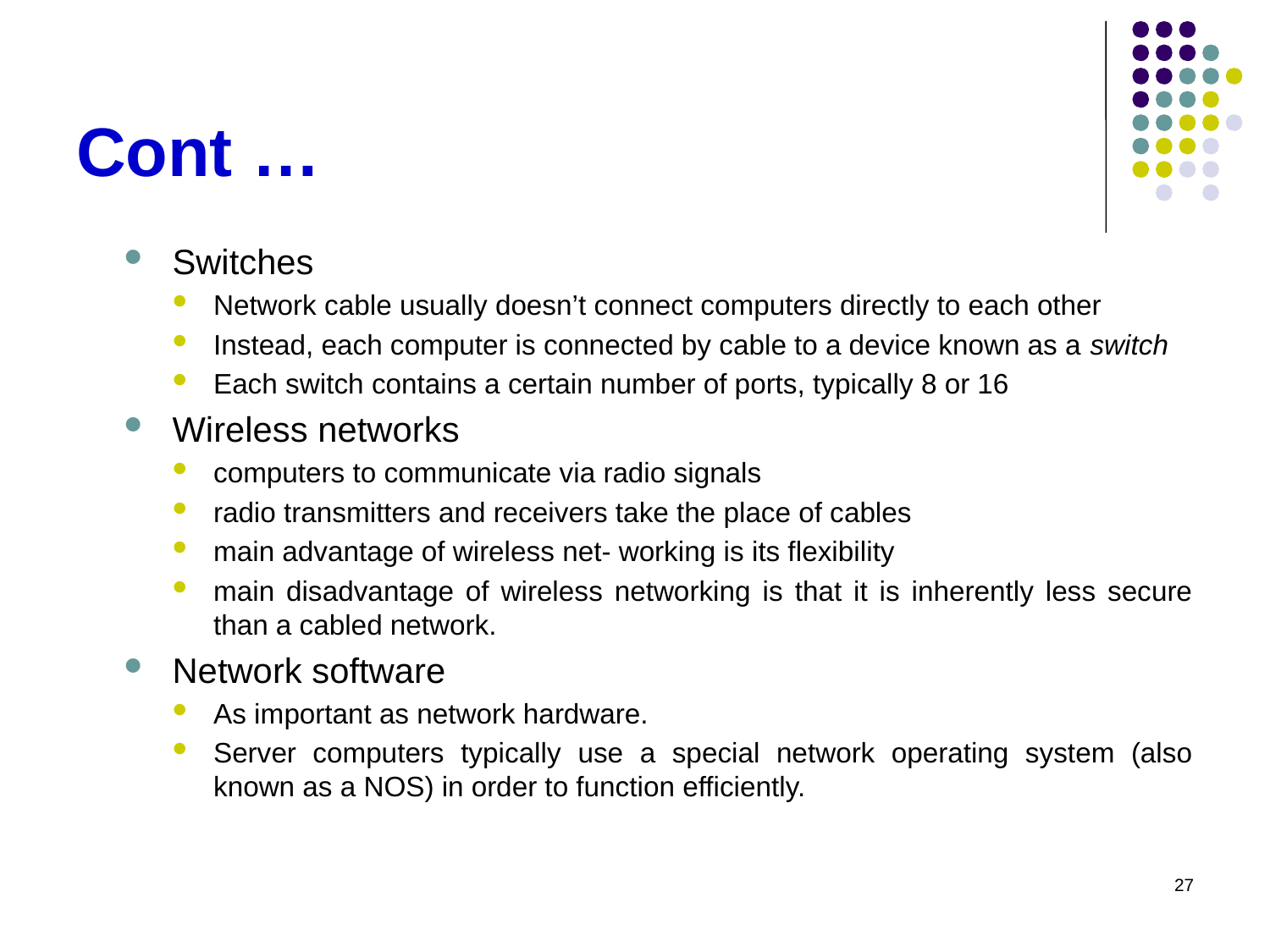

# Cont …
Switches
Network cable usually doesn’t connect computers directly to each other
Instead, each computer is connected by cable to a device known as a switch
Each switch contains a certain number of ports, typically 8 or 16
Wireless networks
computers to communicate via radio signals
radio transmitters and receivers take the place of cables
main advantage of wireless net- working is its flexibility
main disadvantage of wireless networking is that it is inherently less secure than a cabled network.
Network software
As important as network hardware.
Server computers typically use a special network operating system (also known as a NOS) in order to function efficiently.

27